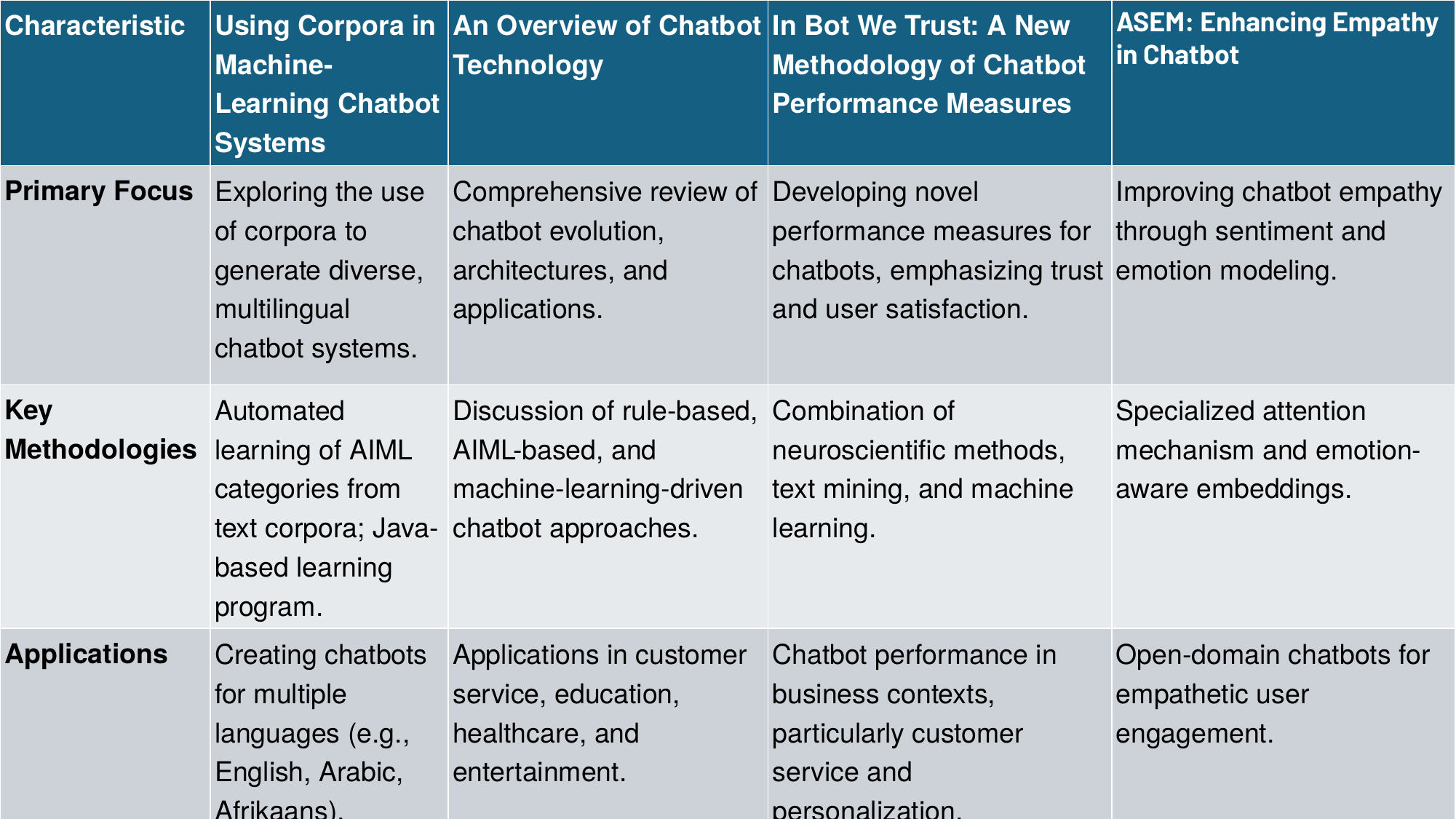

| Characteristic | Using Corpora in Machine-Learning Chatbot Systems | An Overview of Chatbot Technology | In Bot We Trust: A New Methodology of Chatbot Performance Measures | ASEM: Enhancing Empathy in Chatbot |
| --- | --- | --- | --- | --- |
| Primary Focus | Exploring the use of corpora to generate diverse, multilingual chatbot systems. | Comprehensive review of chatbot evolution, architectures, and applications. | Developing novel performance measures for chatbots, emphasizing trust and user satisfaction. | Improving chatbot empathy through sentiment and emotion modeling. |
| Key Methodologies | Automated learning of AIML categories from text corpora; Java-based learning program. | Discussion of rule-based, AIML-based, and machine-learning-driven chatbot approaches. | Combination of neuroscientific methods, text mining, and machine learning. | Specialized attention mechanism and emotion-aware embeddings. |
| Applications | Creating chatbots for multiple languages (e.g., English, Arabic, Afrikaans). | Applications in customer service, education, healthcare, and entertainment. | Chatbot performance in business contexts, particularly customer service and personalization. | Open-domain chatbots for empathetic user engagement. |
| Evaluation Metrics | Quantity of AIML rules generated; diversity of languages and conversational patterns. | Not explicitly defined; focuses on historical impact and practical applications. | Trust as a key metric; conversation length, retention rates, and personalization capabilities. | Emotion classification accuracy, BLEU scores, lexical diversity. |